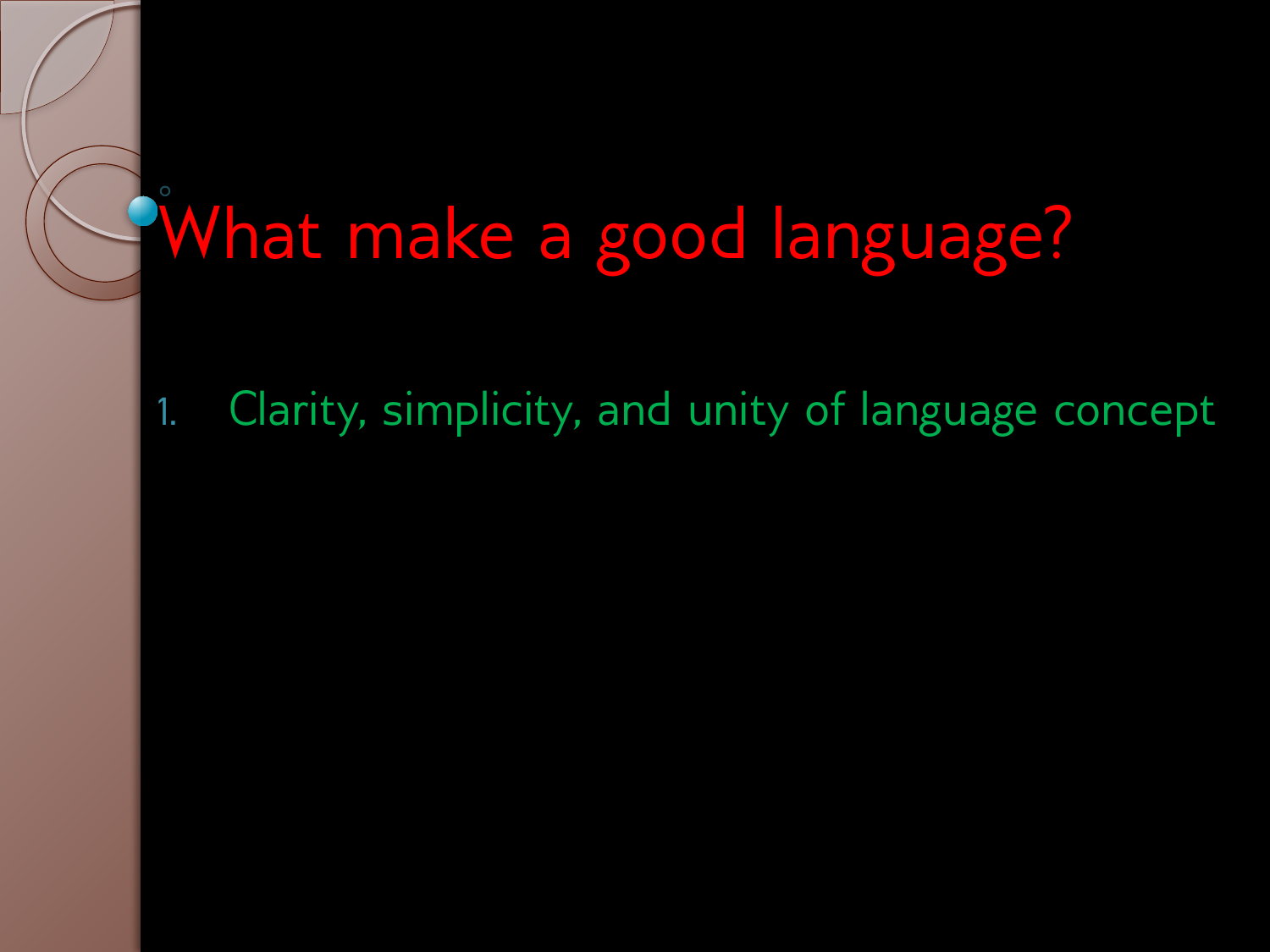

# What make a good language?
Clarity, simplicity, and unity of language concept